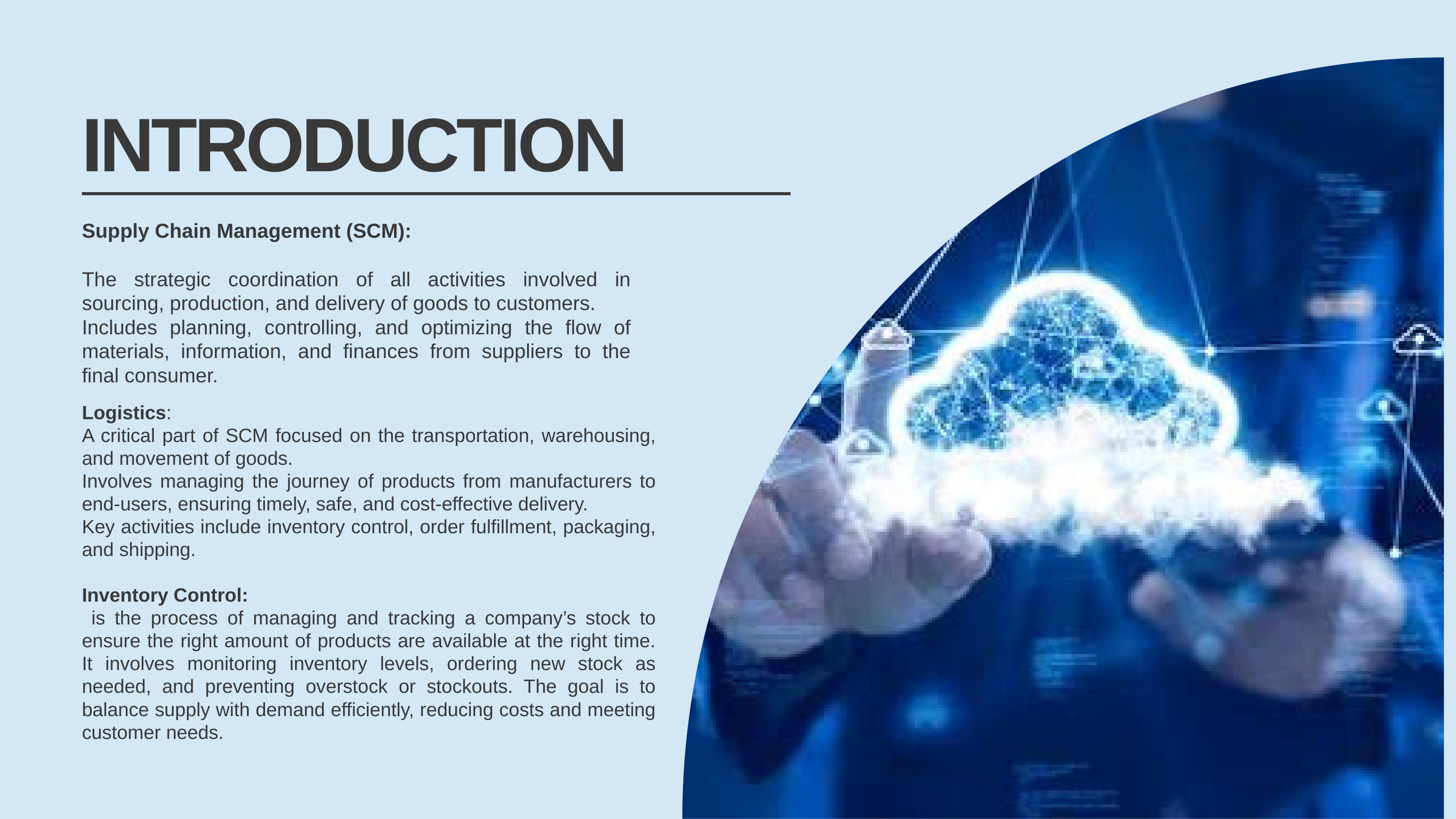

INTRODUCTION

Supply Chain Management (SCM):

The strategic coordination of all activities involved in sourcing, production, and delivery of goods to customers.
Includes planning, controlling, and optimizing the flow of materials, information, and finances from suppliers to the final consumer.
Logistics:
A critical part of SCM focused on the transportation, warehousing, and movement of goods.
Involves managing the journey of products from manufacturers to end-users, ensuring timely, safe, and cost-effective delivery.
Key activities include inventory control, order fulfillment, packaging, and shipping.

Inventory Control:
 is the process of managing and tracking a company’s stock to ensure the right amount of products are available at the right time. It involves monitoring inventory levels, ordering new stock as needed, and preventing overstock or stockouts. The goal is to balance supply with demand efficiently, reducing costs and meeting customer needs.